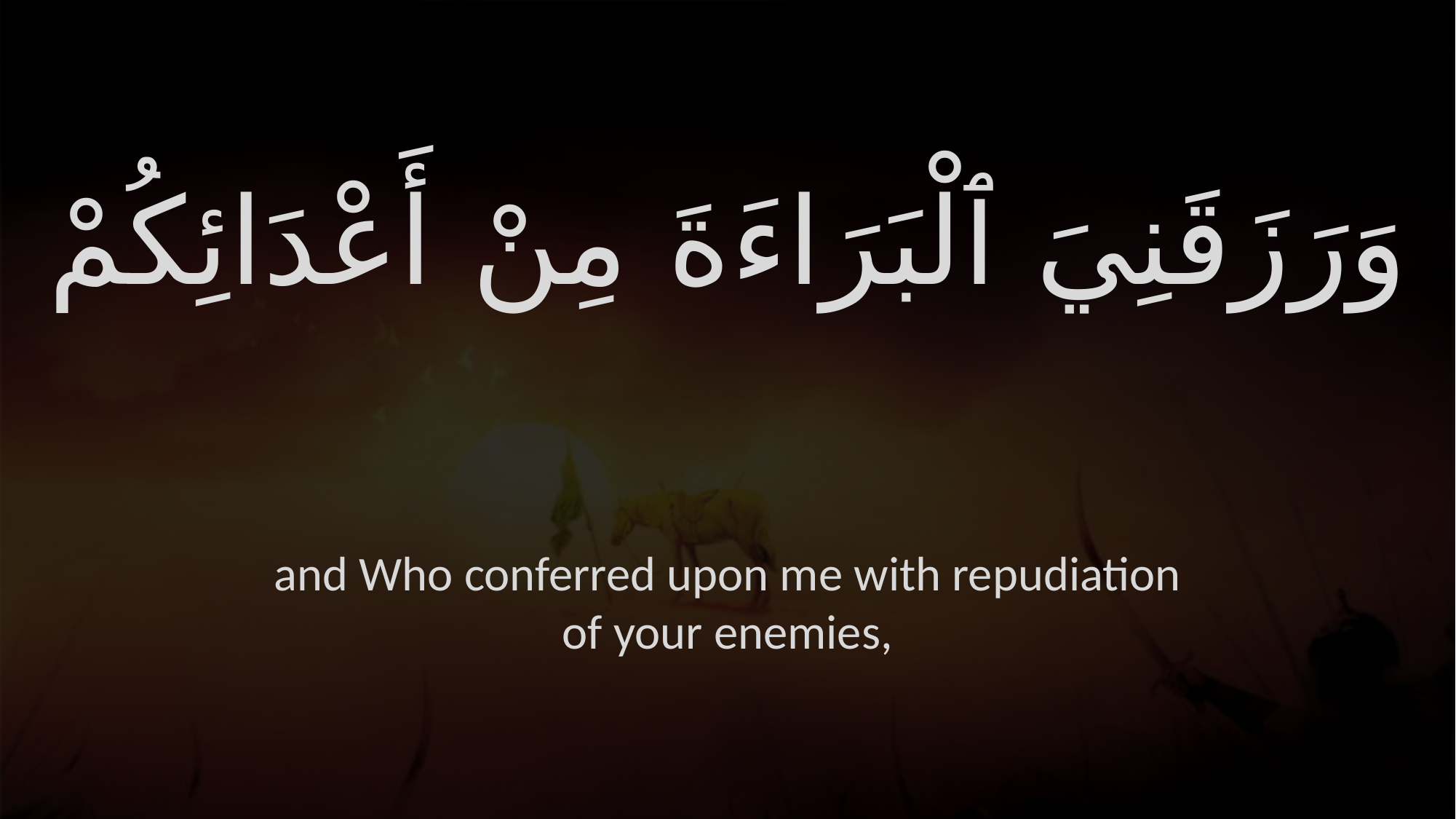

# وَرَزَقَنِيَ ٱلْبَرَاءَةَ مِنْ أَعْدَائِكُمْ
and Who conferred upon me with repudiation of your enemies,